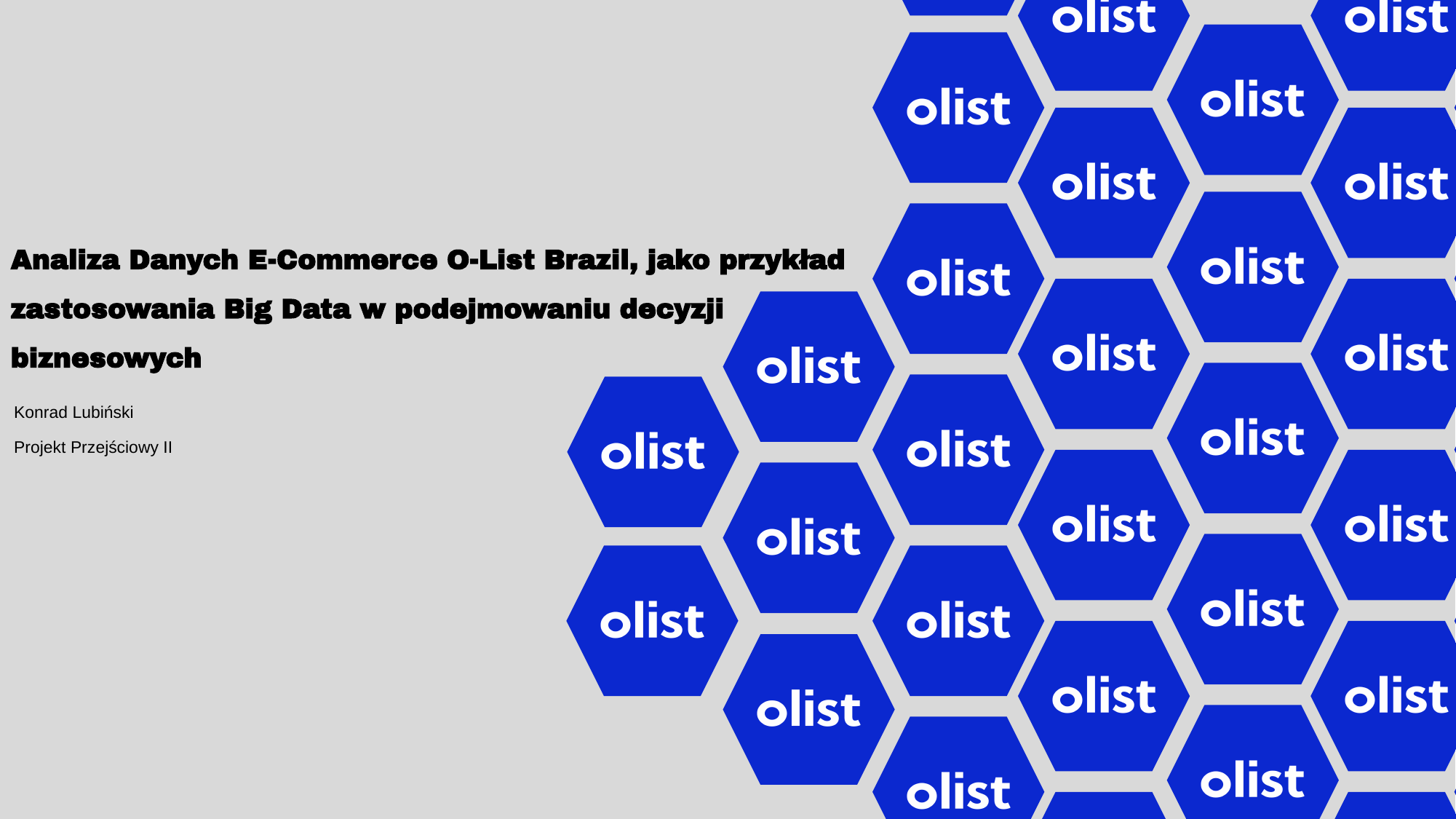

# Analiza Danych E-Commerce O-List Brazil, jako przykład zastosowania Big Data w podejmowaniu decyzji biznesowych
Konrad Lubiński
Projekt Przejściowy II
1